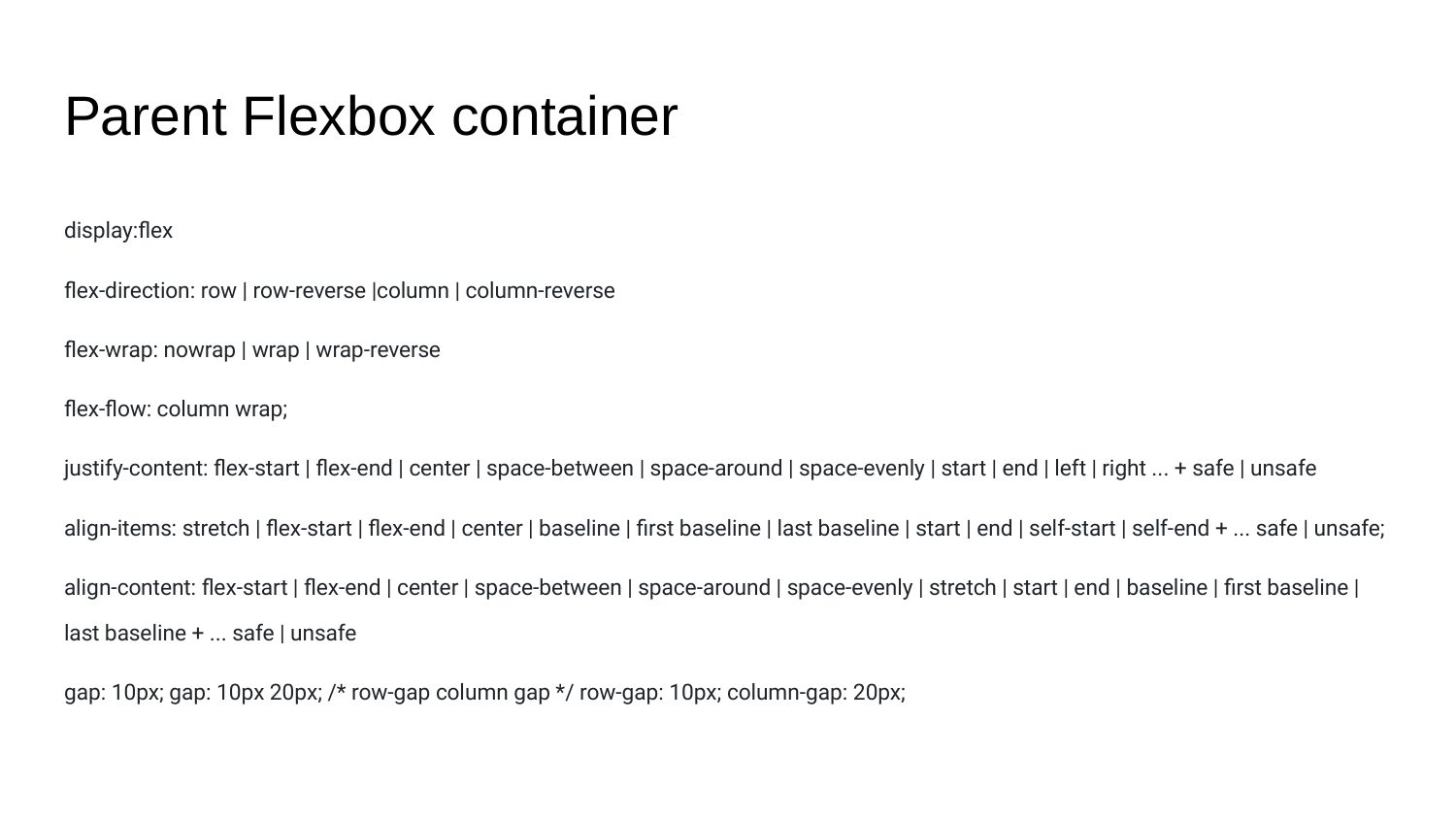

# Parent Flexbox container
display:flex
flex-direction: row | row-reverse |column | column-reverse
flex-wrap: nowrap | wrap | wrap-reverse
flex-flow: column wrap;
justify-content: flex-start | flex-end | center | space-between | space-around | space-evenly | start | end | left | right ... + safe | unsafe
align-items: stretch | flex-start | flex-end | center | baseline | first baseline | last baseline | start | end | self-start | self-end + ... safe | unsafe;
align-content: flex-start | flex-end | center | space-between | space-around | space-evenly | stretch | start | end | baseline | first baseline | last baseline + ... safe | unsafe
gap: 10px; gap: 10px 20px; /* row-gap column gap */ row-gap: 10px; column-gap: 20px;